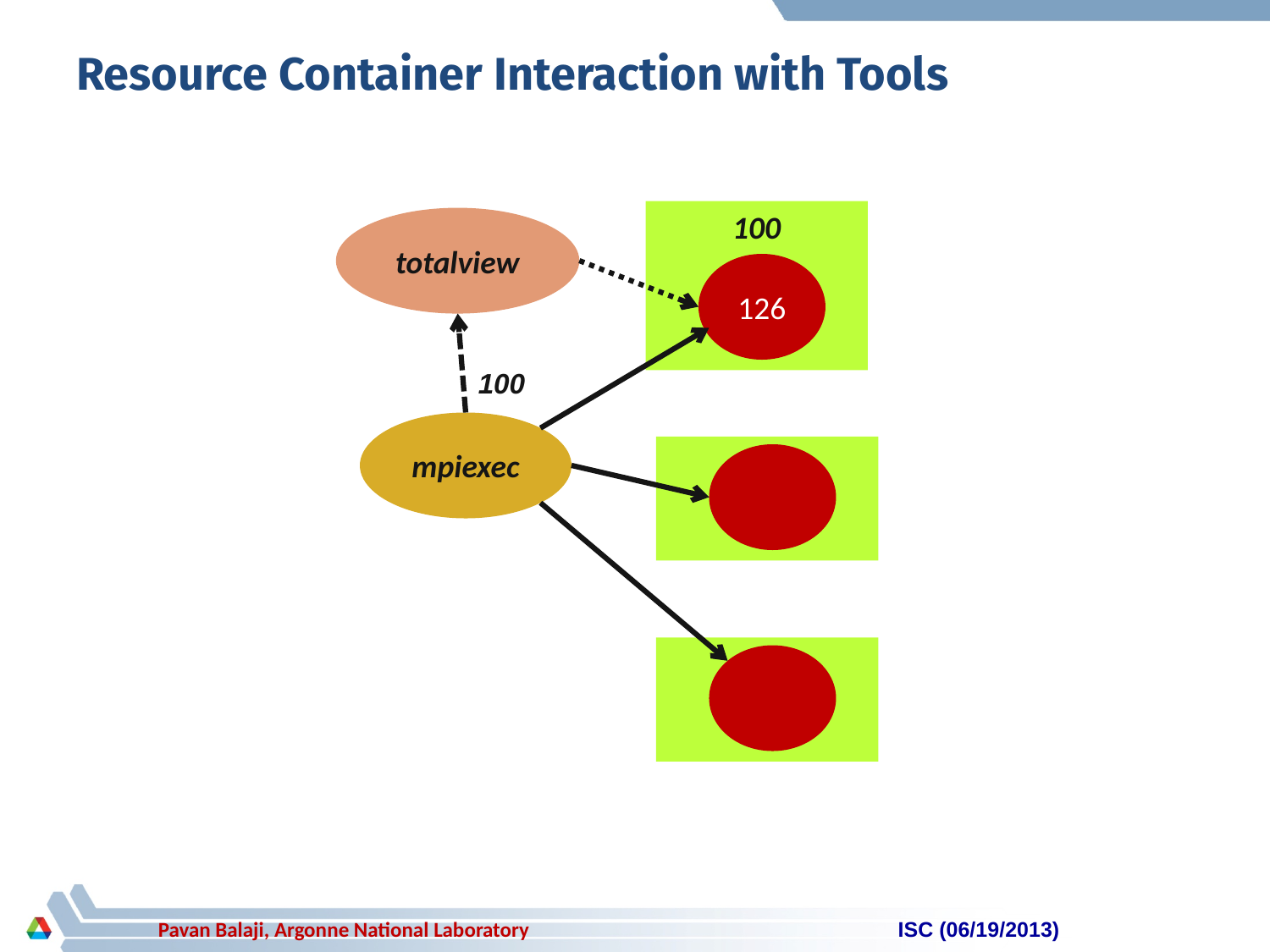

# Resource Container Interaction with Tools
100
totalview
126
100
mpiexec

ISC (06/19/2013)